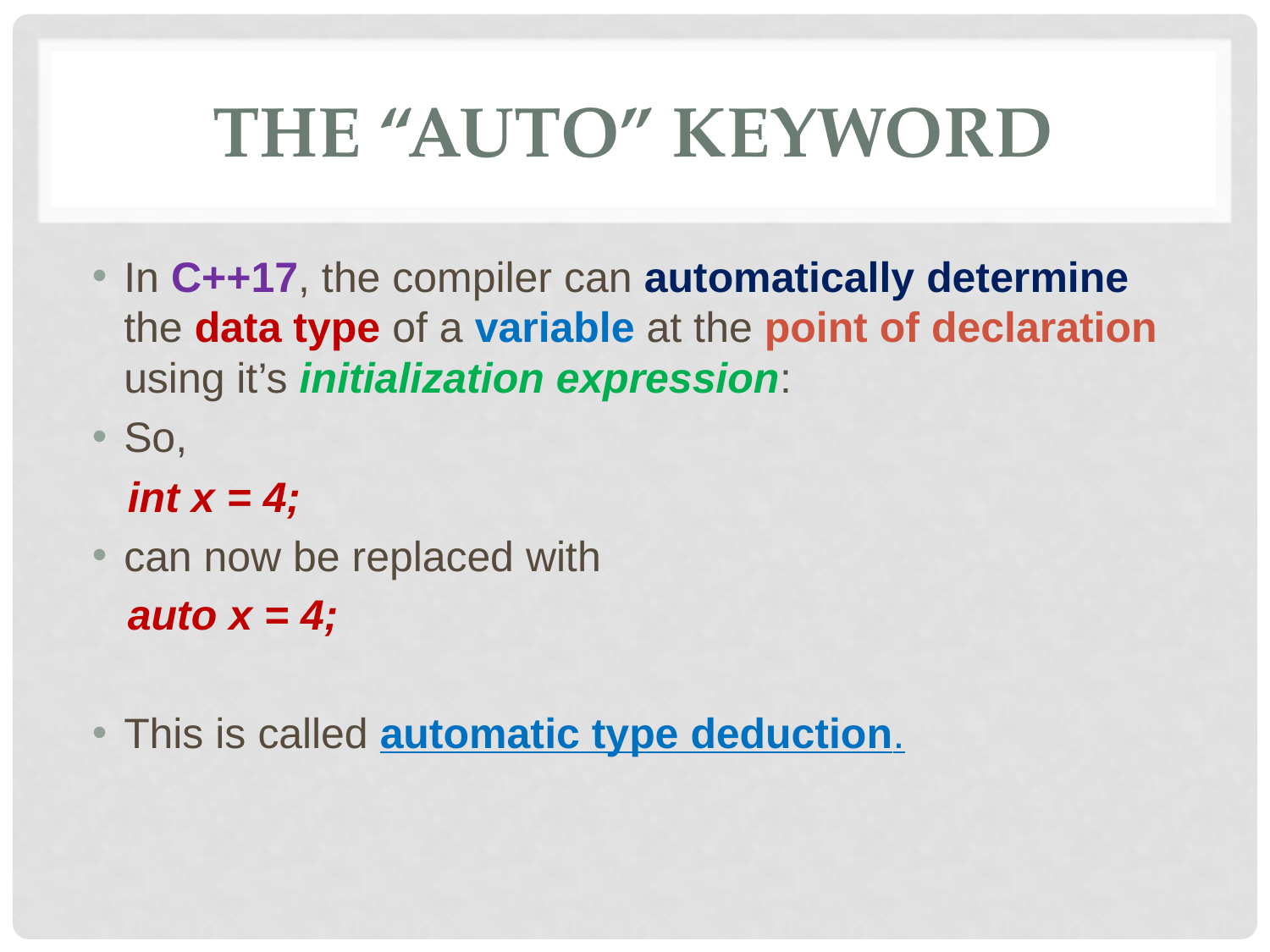

# THE “auto” KEYWORD
In C++17, the compiler can automatically determine the data type of a variable at the point of declaration using it’s initialization expression:
So,
   int x = 4;
can now be replaced with
   auto x = 4;

This is called automatic type deduction.